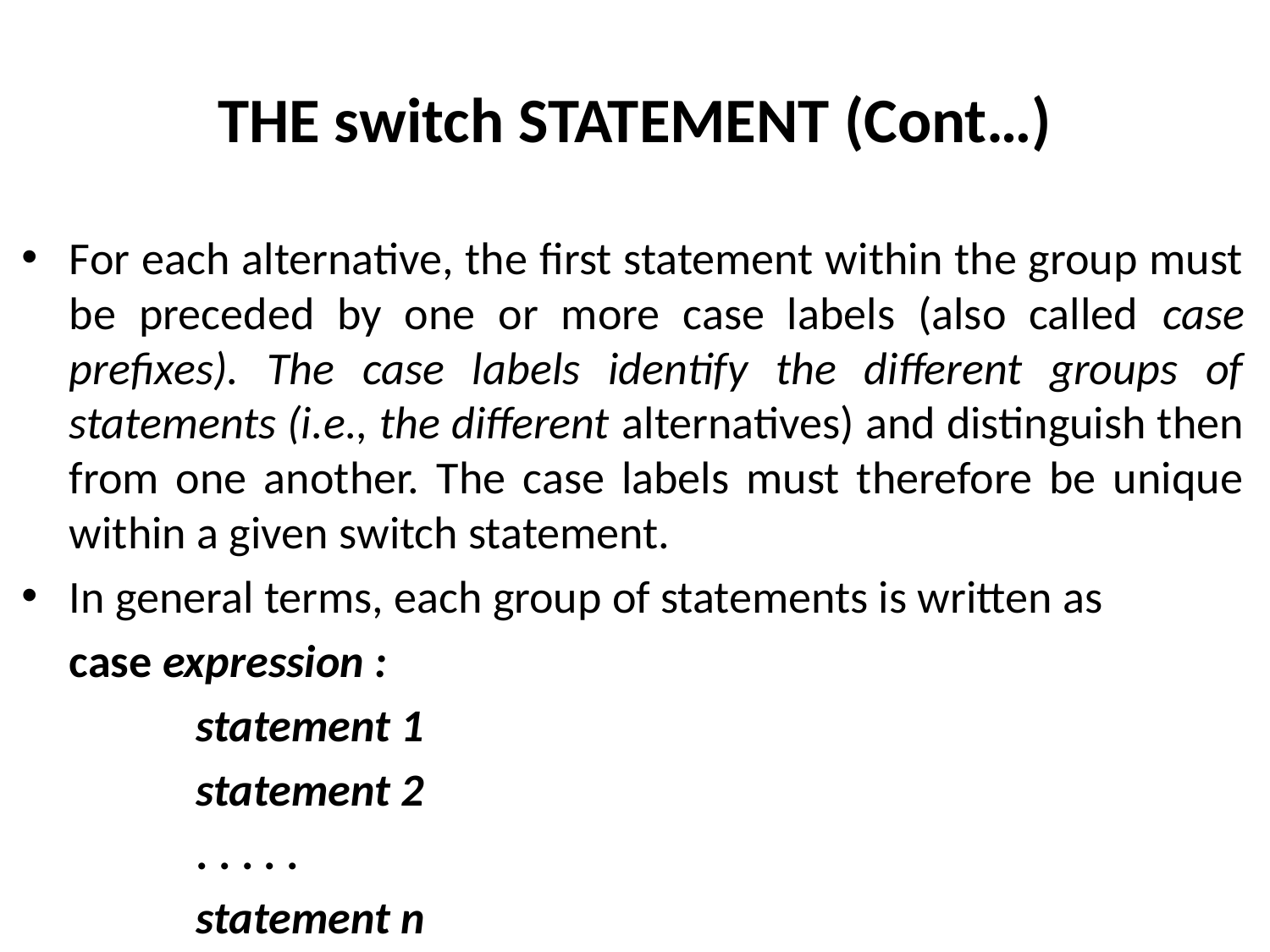

# THE switch STATEMENT (Cont…)
For each alternative, the first statement within the group must be preceded by one or more case labels (also called case prefixes). The case labels identify the different groups of statements (i.e., the different alternatives) and distinguish then from one another. The case labels must therefore be unique within a given switch statement.
In general terms, each group of statements is written as
	case expression :
		statement 1
		statement 2
		. . . . .
		statement n